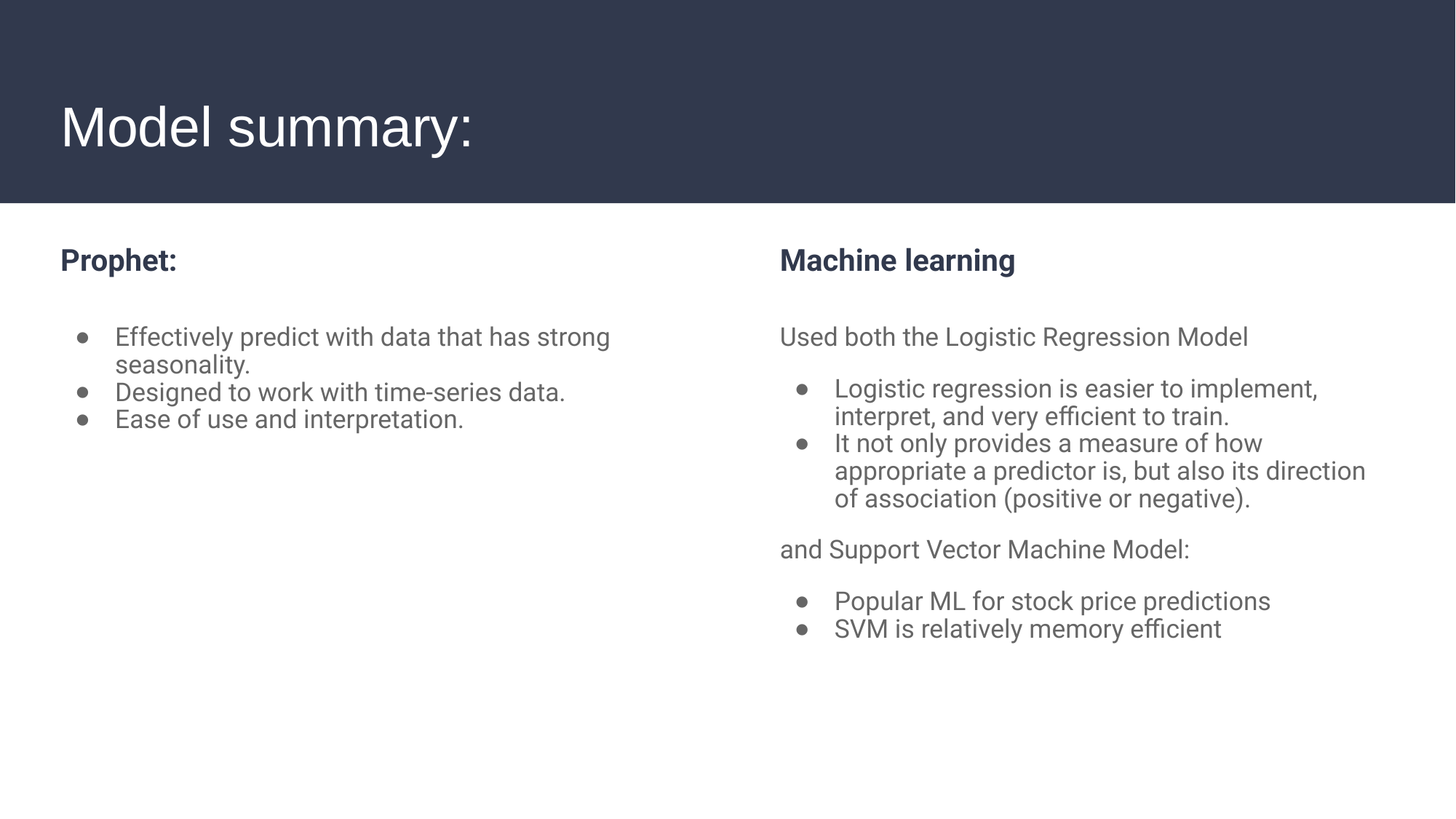

# Model summary:
Prophet:

Effectively predict with data that has strong seasonality.
Designed to work with time-series data.
Ease of use and interpretation.

Machine learning

Used both the Logistic Regression Model
Logistic regression is easier to implement, interpret, and very efficient to train.
It not only provides a measure of how appropriate a predictor is, but also its direction of association (positive or negative).
and Support Vector Machine Model:
Popular ML for stock price predictions
SVM is relatively memory efficient